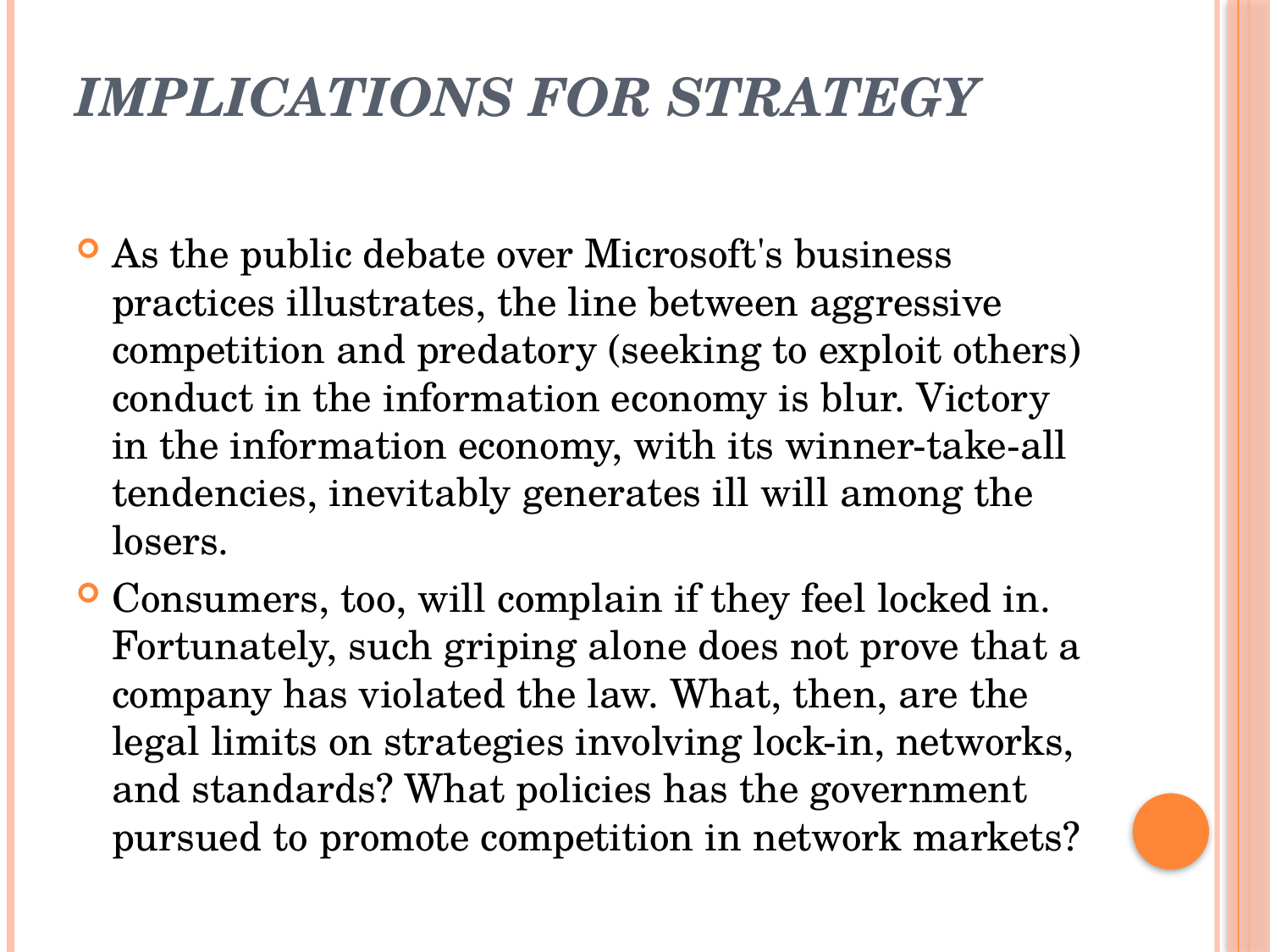

# Implications for Strategy
As the public debate over Microsoft's business practices illustrates, the line between aggressive competition and predatory (seeking to exploit others) conduct in the information economy is blur. Victory in the information economy, with its winner-take-all tendencies, inevitably generates ill will among the losers.
Consumers, too, will complain if they feel locked in. Fortunately, such griping alone does not prove that a company has violated the law. What, then, are the legal limits on strategies involving lock-in, networks, and standards? What policies has the government pursued to promote competition in network markets?